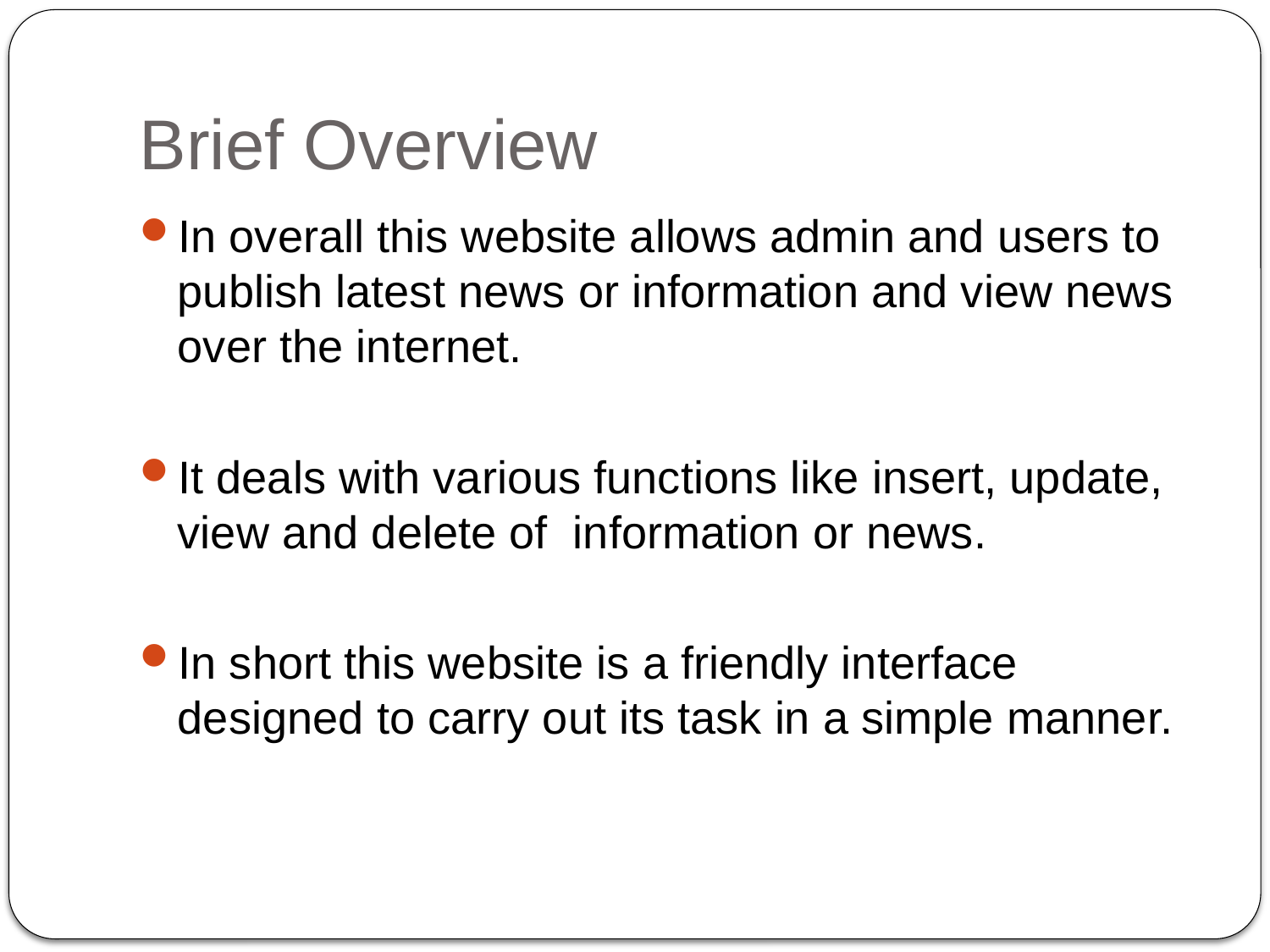

# Brief Overview
In overall this website allows admin and users to publish latest news or information and view news over the internet.

It deals with various functions like insert, update, view and delete of  information or news.

In short this website is a friendly interface designed to carry out its task in a simple manner.